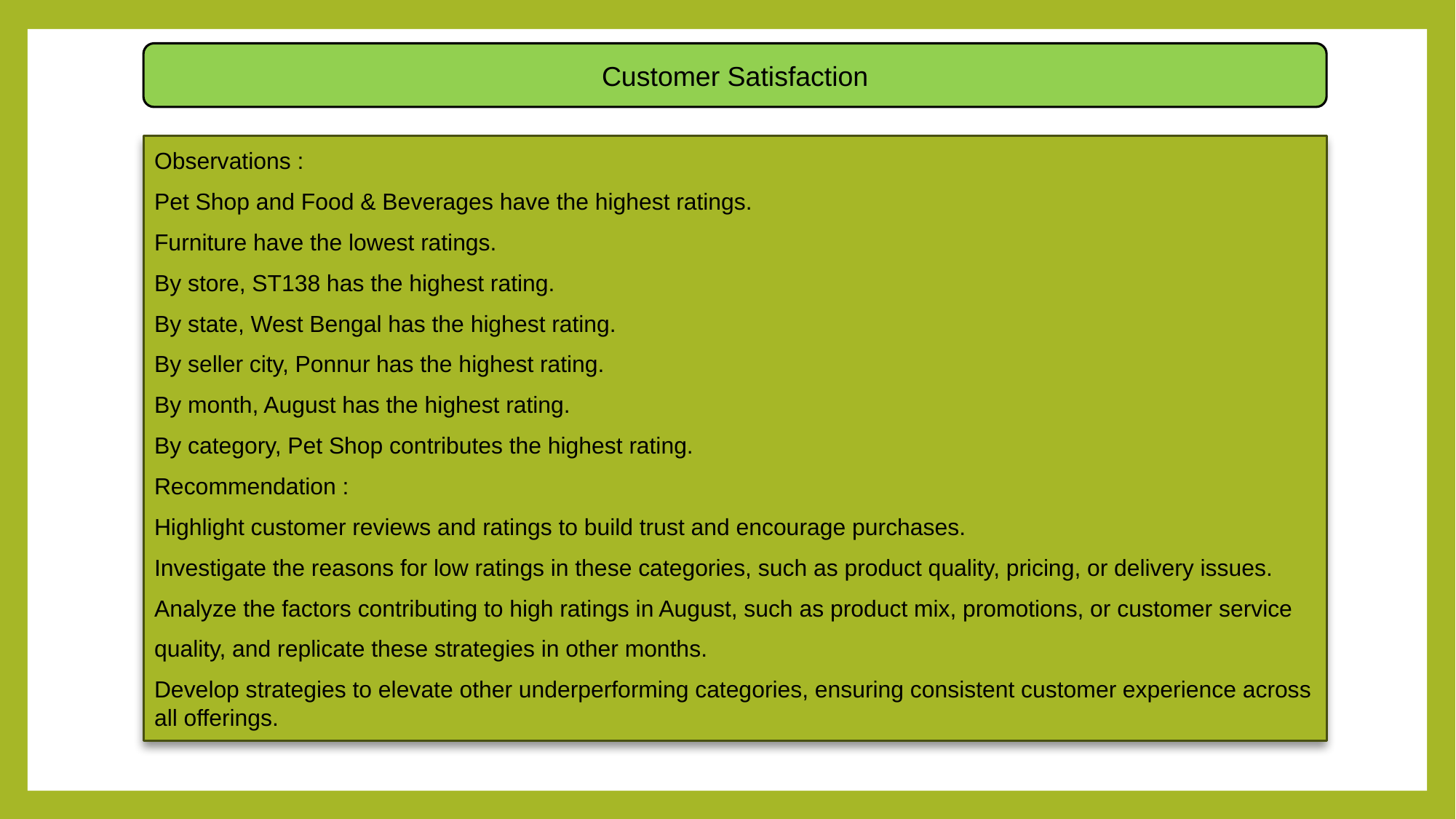

Customer Satisfaction
Observations :
Pet Shop and Food & Beverages have the highest ratings.
Furniture have the lowest ratings.
By store, ST138 has the highest rating.
By state, West Bengal has the highest rating.
By seller city, Ponnur has the highest rating.
By month, August has the highest rating.
By category, Pet Shop contributes the highest rating.
Recommendation :
Highlight customer reviews and ratings to build trust and encourage purchases.
Investigate the reasons for low ratings in these categories, such as product quality, pricing, or delivery issues.
Analyze the factors contributing to high ratings in August, such as product mix, promotions, or customer service
quality, and replicate these strategies in other months.
Develop strategies to elevate other underperforming categories, ensuring consistent customer experience across all offerings.